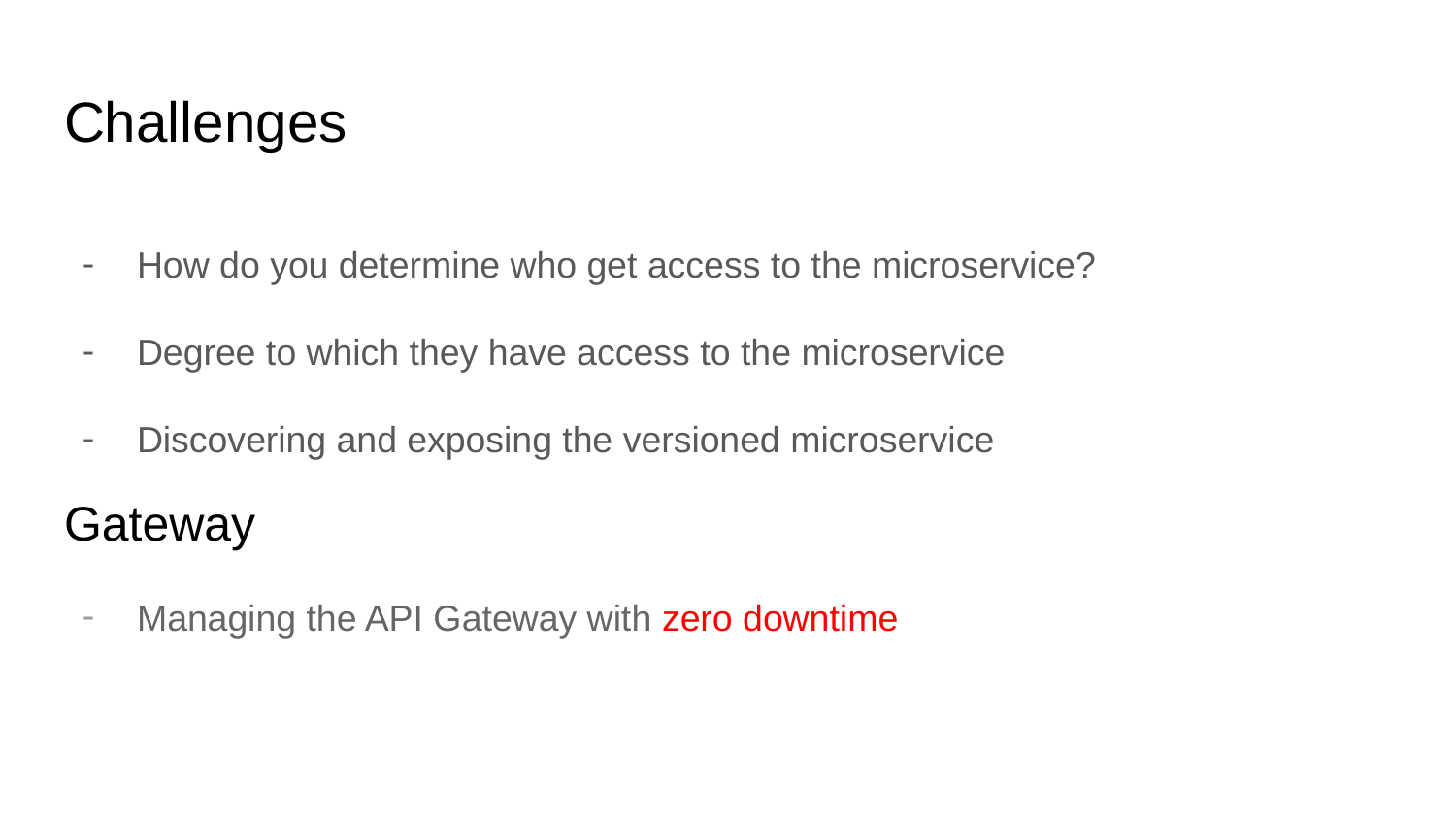

# Challenges
How do you determine who get access to the microservice?
Degree to which they have access to the microservice
Discovering and exposing the versioned microservice
Gateway

Managing the API Gateway with zero downtime